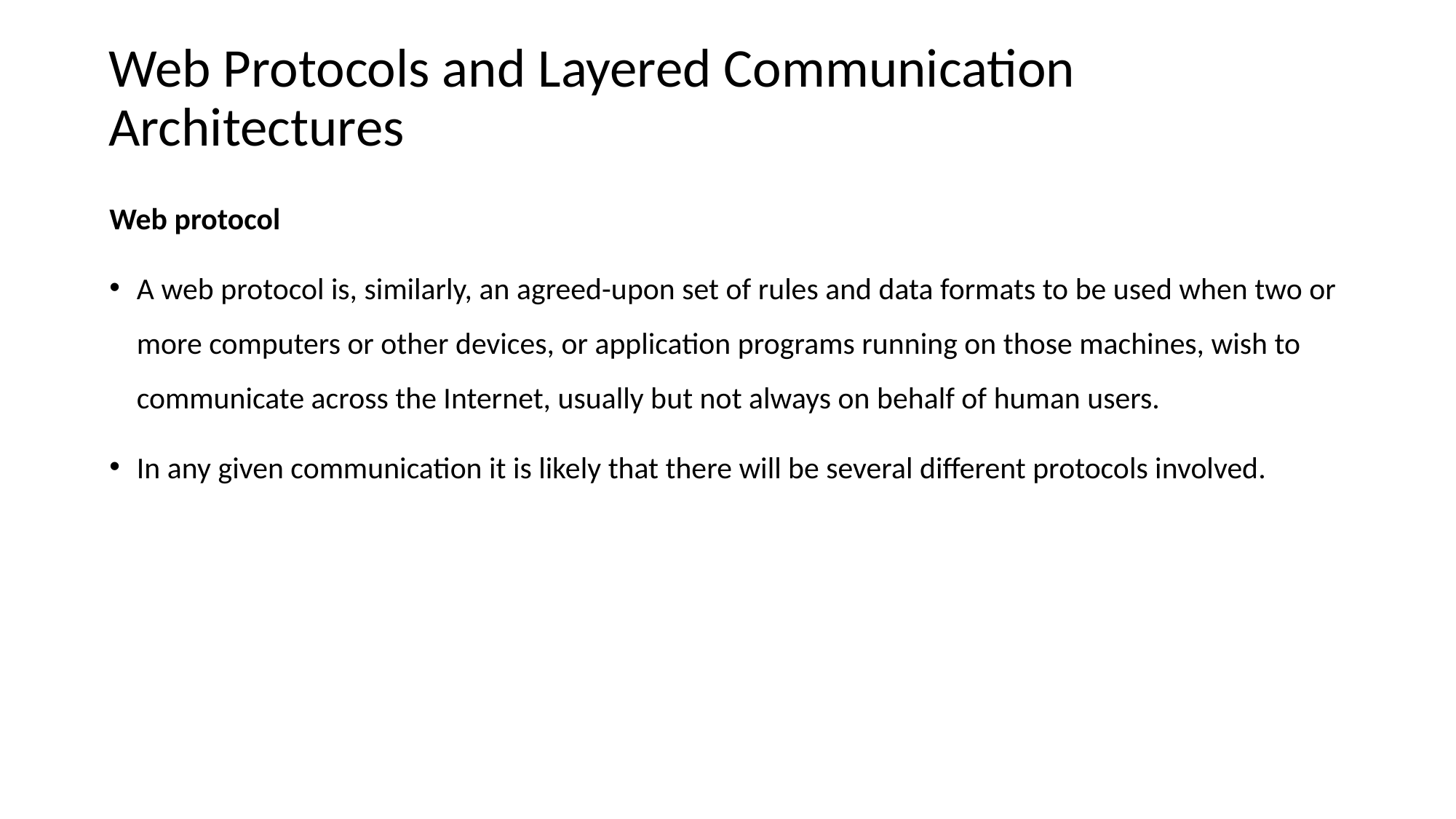

# Web Protocols and Layered Communication Architectures
Web protocol
A web protocol is, similarly, an agreed-upon set of rules and data formats to be used when two or more computers or other devices, or application programs running on those machines, wish to communicate across the Internet, usually but not always on behalf of human users.
In any given communication it is likely that there will be several different protocols involved.